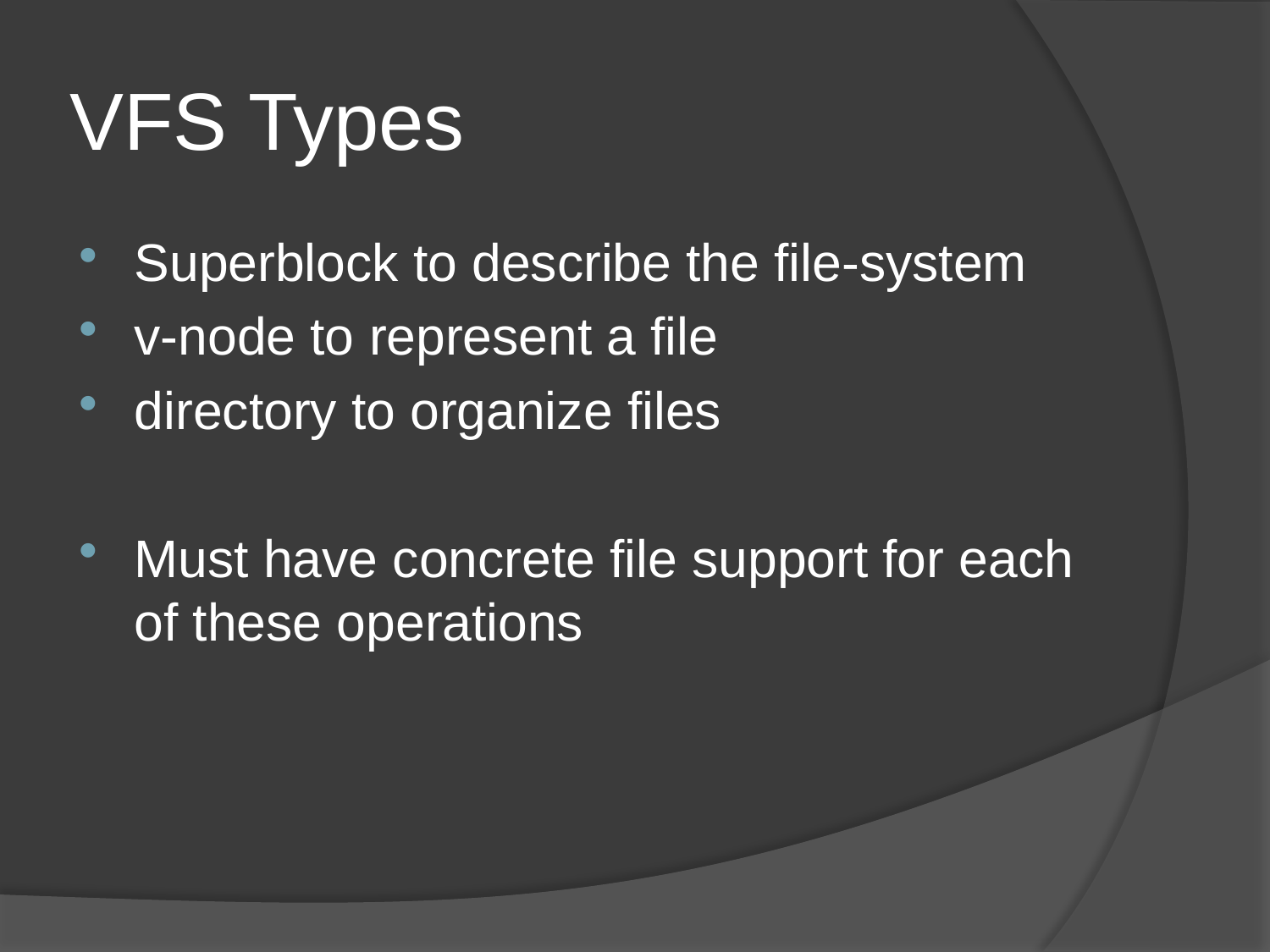

# VFS Types
Superblock to describe the file-system
v-node to represent a file
directory to organize files

Must have concrete file support for each of these operations